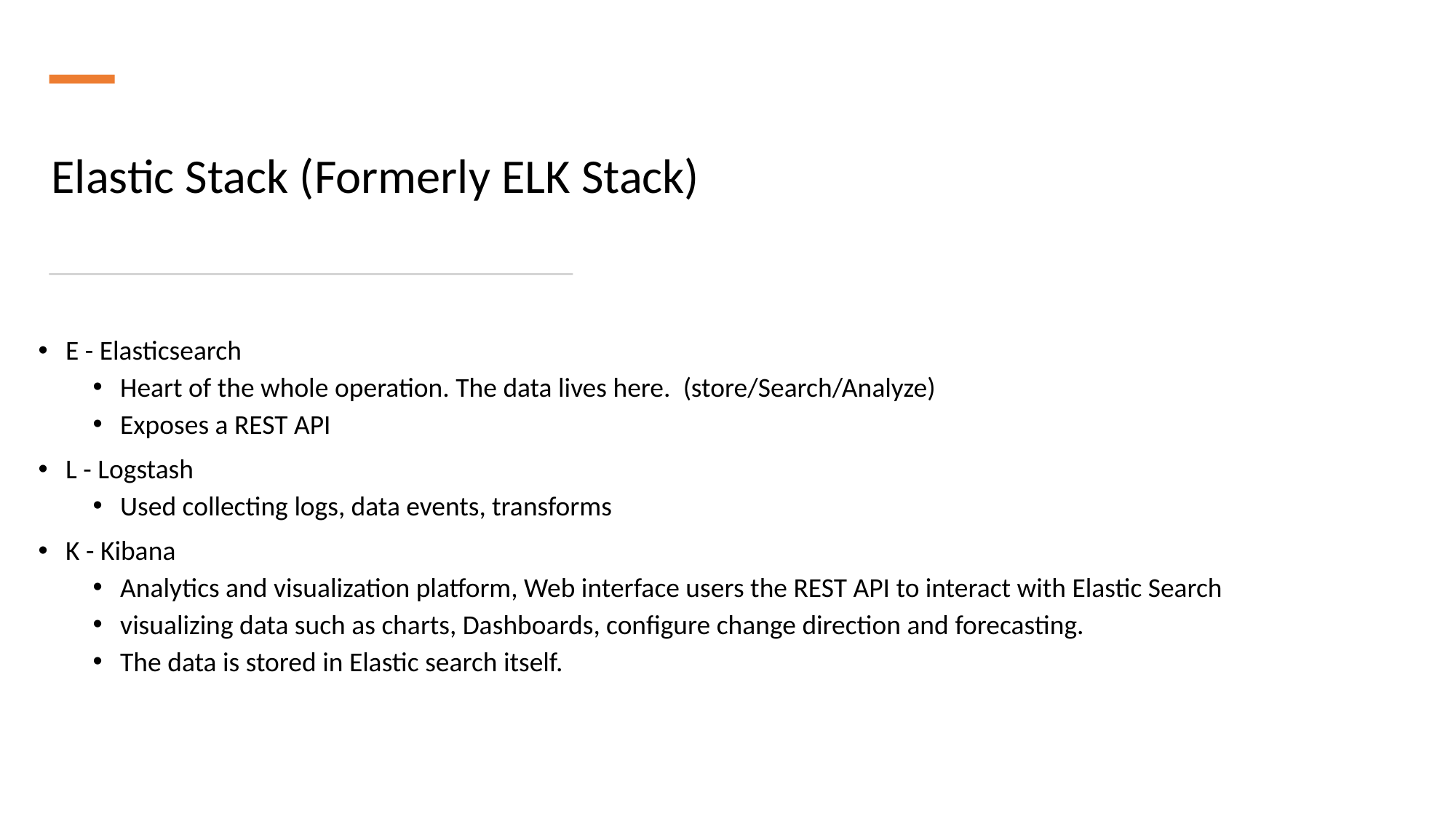

# Elastic Stack (Formerly ELK Stack)

E - Elasticsearch
Heart of the whole operation. The data lives here.  (store/Search/Analyze)
Exposes a REST API
L - Logstash
Used collecting logs, data events, transforms
K - Kibana
Analytics and visualization platform, Web interface users the REST API to interact with Elastic Search
visualizing data such as charts, Dashboards, configure change direction and forecasting.
The data is stored in Elastic search itself.